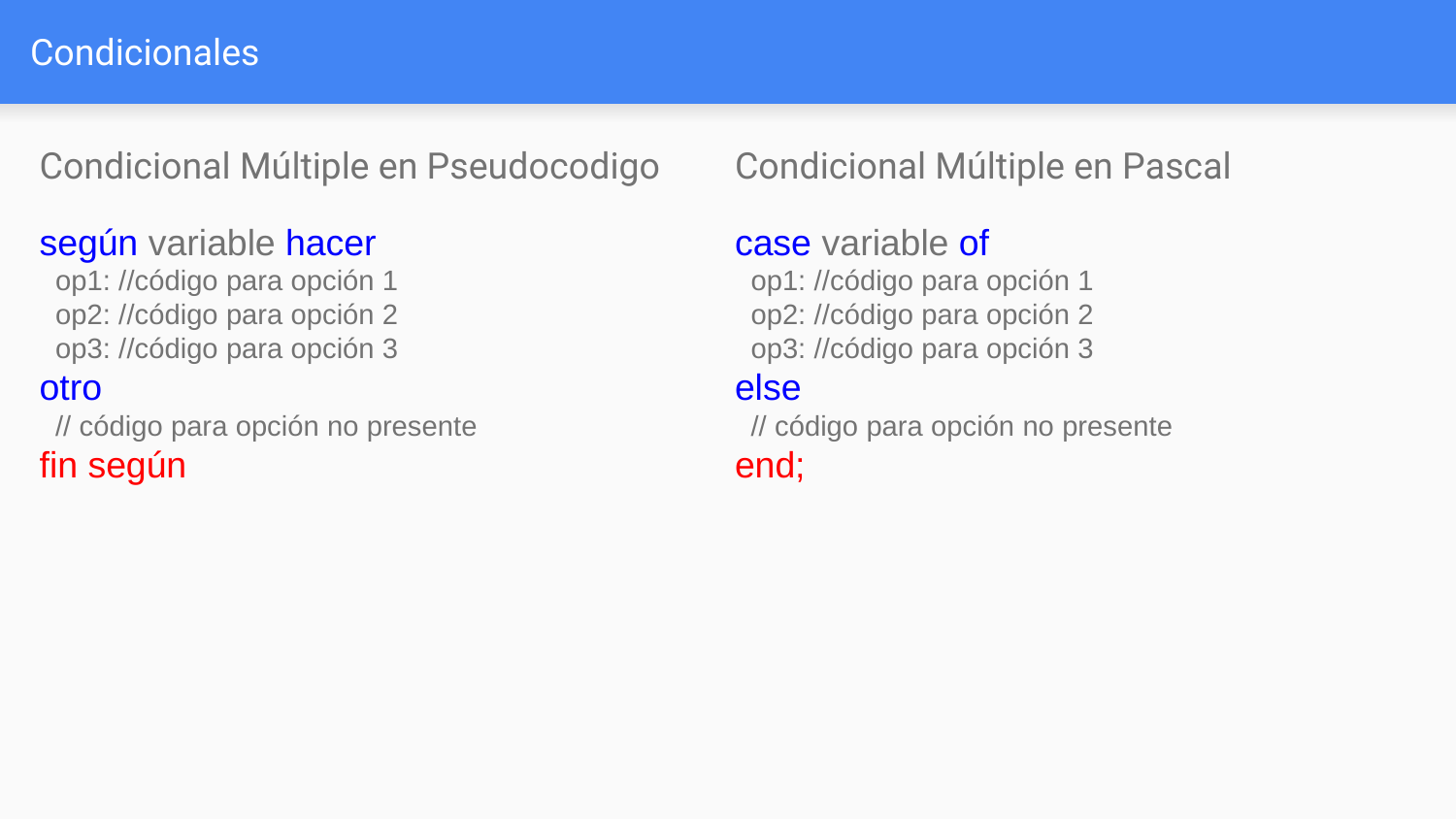

# Condicionales
Condicional Múltiple en Pseudocodigo
según variable hacer
  op1: //código para opción 1
  op2: //código para opción 2
  op3: //código para opción 3
otro
  // código para opción no presente
fin según
Condicional Múltiple en Pascal
case variable of
  op1: //código para opción 1
  op2: //código para opción 2
  op3: //código para opción 3
else
  // código para opción no presente
end;